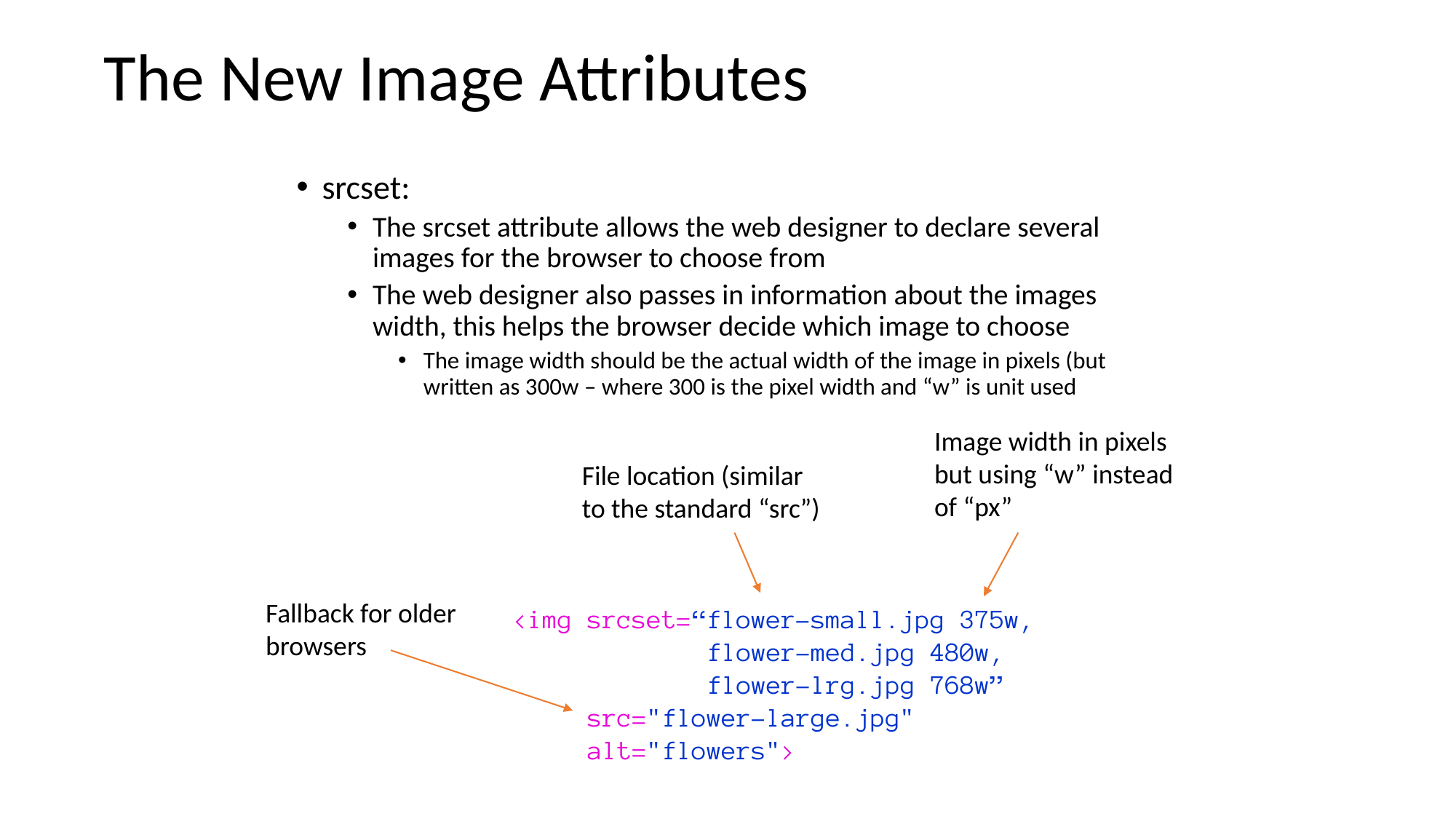

# The New Image Attributes
srcset:
The srcset attribute allows the web designer to declare several images for the browser to choose from
The web designer also passes in information about the images width, this helps the browser decide which image to choose
The image width should be the actual width of the image in pixels (but written as 300w – where 300 is the pixel width and “w” is unit used

Image width in pixels but using “w” instead of “px”
File location (similar to the standard “src”)
Fallback for older browsers
<img srcset=“flower-small.jpg 375w,
             flower-med.jpg 480w,
             flower-lrg.jpg 768w”
     src="flower-large.jpg"
     alt="flowers">